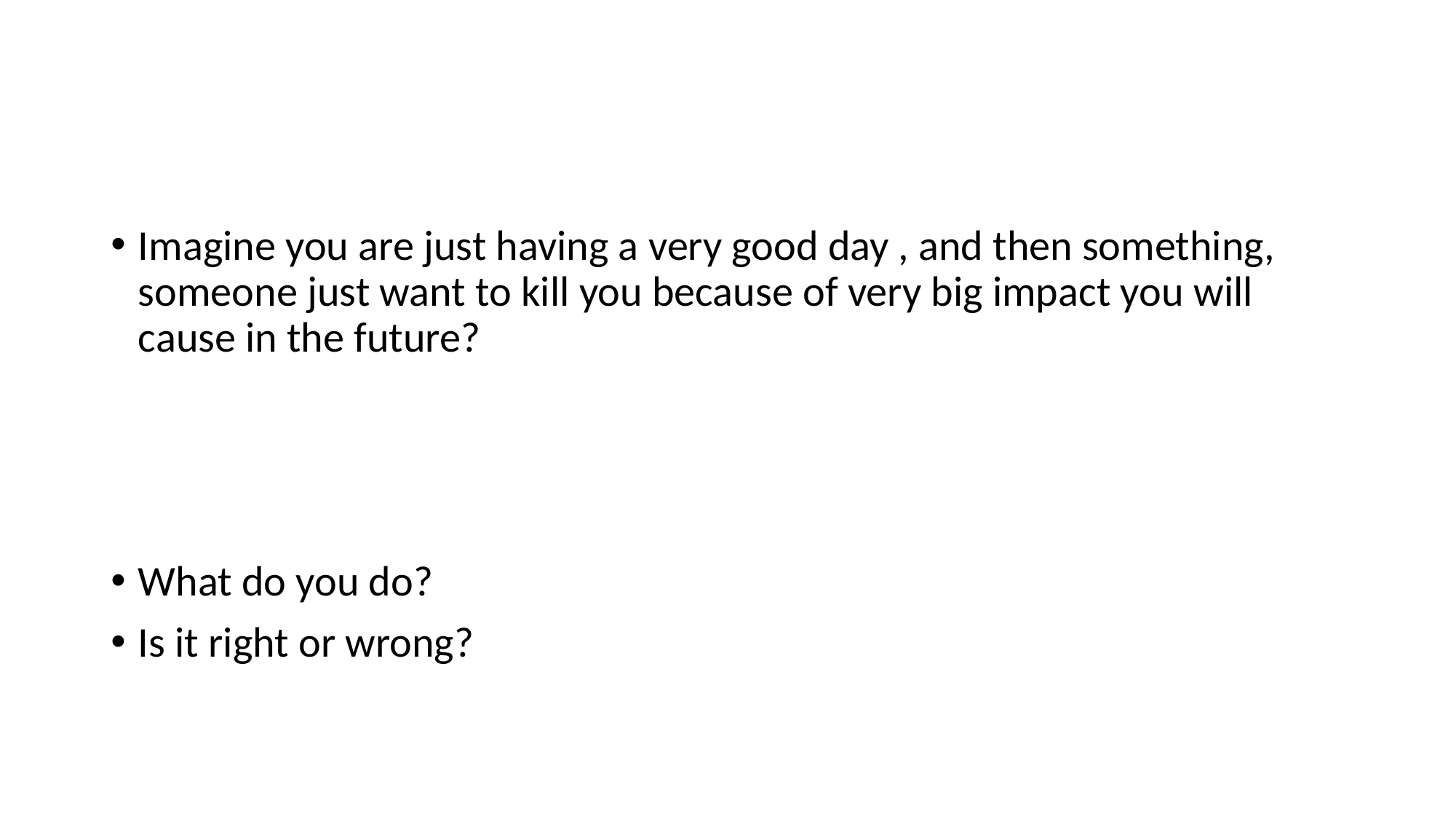

#
Imagine you are just having a very good day , and then something, someone just want to kill you because of very big impact you will cause in the future?

What do you do?
Is it right or wrong?